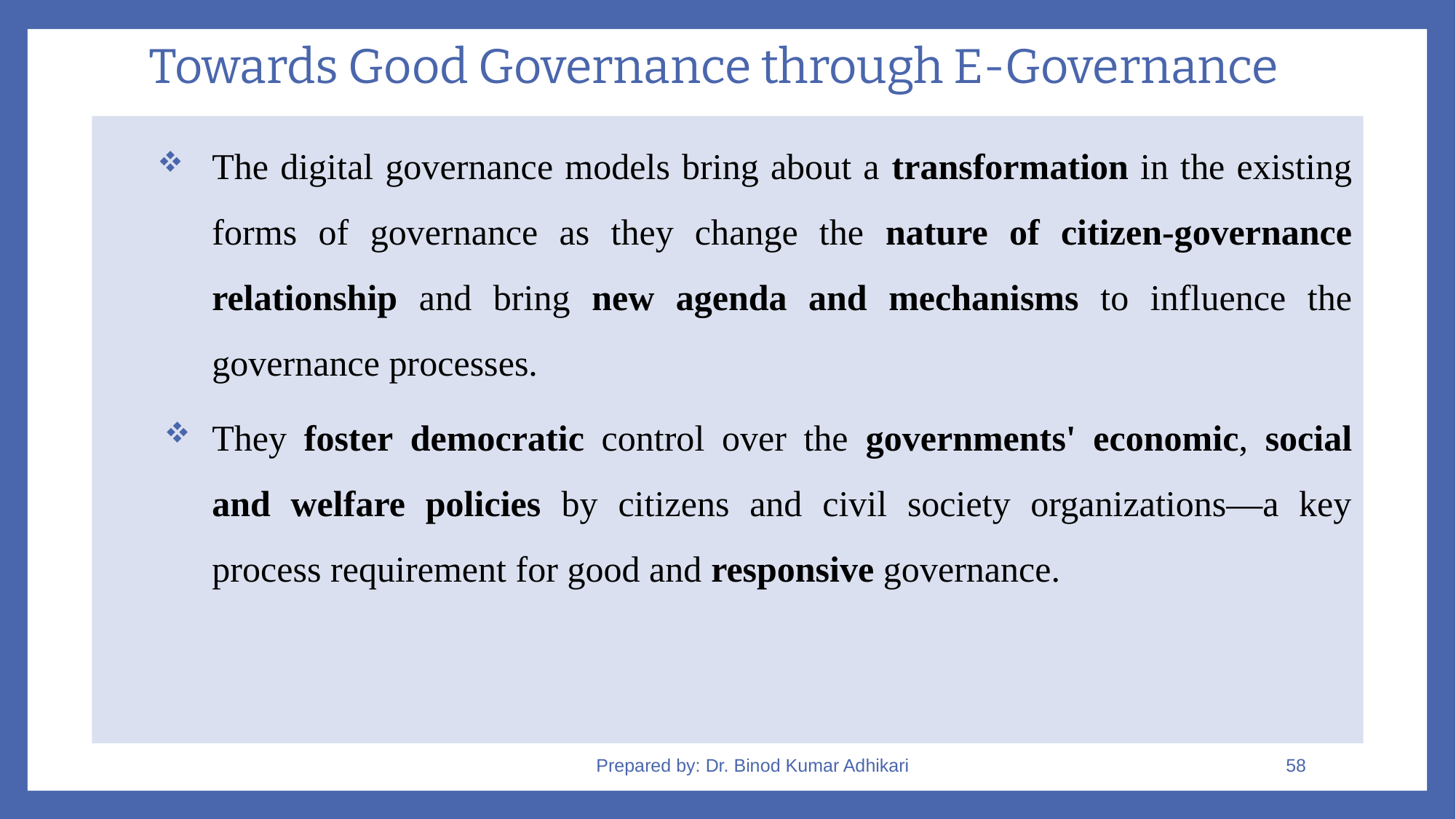

# Towards Good Governance through E-Governance
The digital governance models bring about a transformation in the existing forms of governance as they change the nature of citizen-governance relationship and bring new agenda and mechanisms to influence the governance processes.
They foster democratic control over the governments' economic, social and welfare policies by citizens and civil society organizations—a key process requirement for good and responsive governance.
Prepared by: Dr. Binod Kumar Adhikari
58